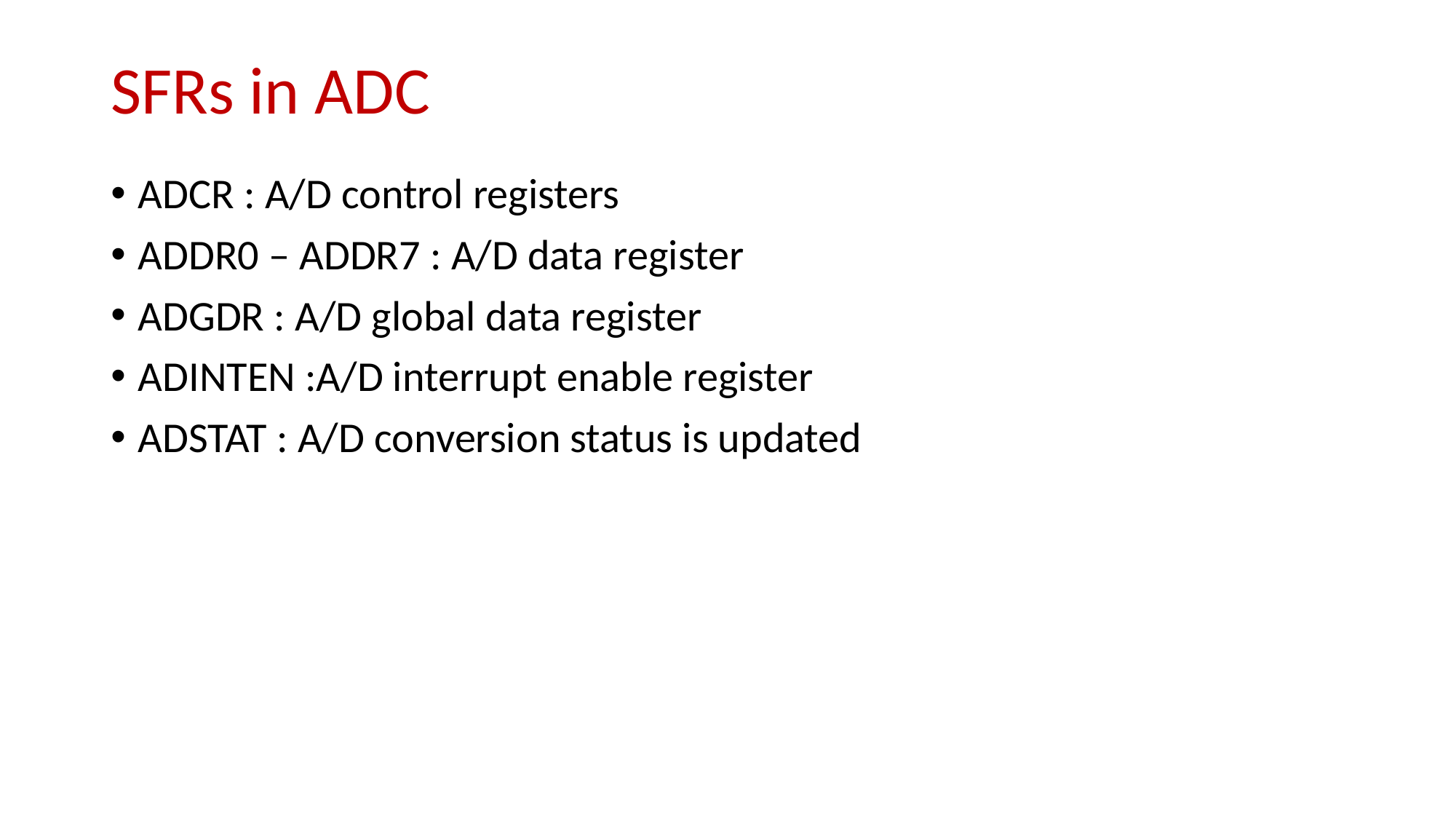

# SFRs in ADC
ADCR : A/D control registers
ADDR0 – ADDR7 : A/D data register
ADGDR : A/D global data register
ADINTEN :A/D interrupt enable register
ADSTAT : A/D conversion status is updated